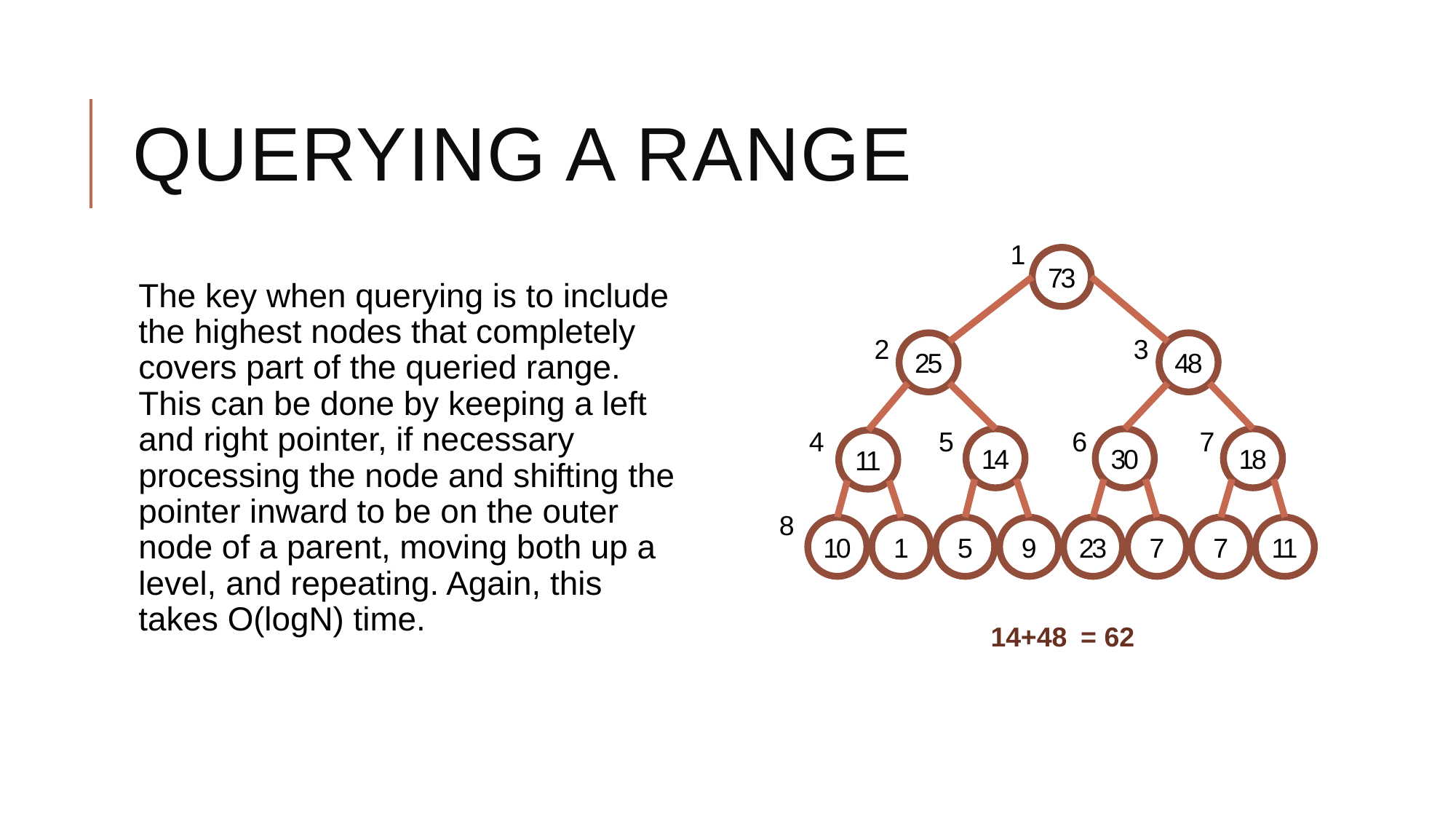

# Querying a range
1
73
The key when querying is to include the highest nodes that completely covers part of the queried range. This can be done by keeping a left and right pointer, if necessary processing the node and shifting the pointer inward to be on the outer node of a parent, moving both up a level, and repeating. Again, this takes O(logN) time.
2
3
48
25
6
7
5
4
18
14
30
11
8
11
10
1
5
9
23
7
7
14
+48
 = 62